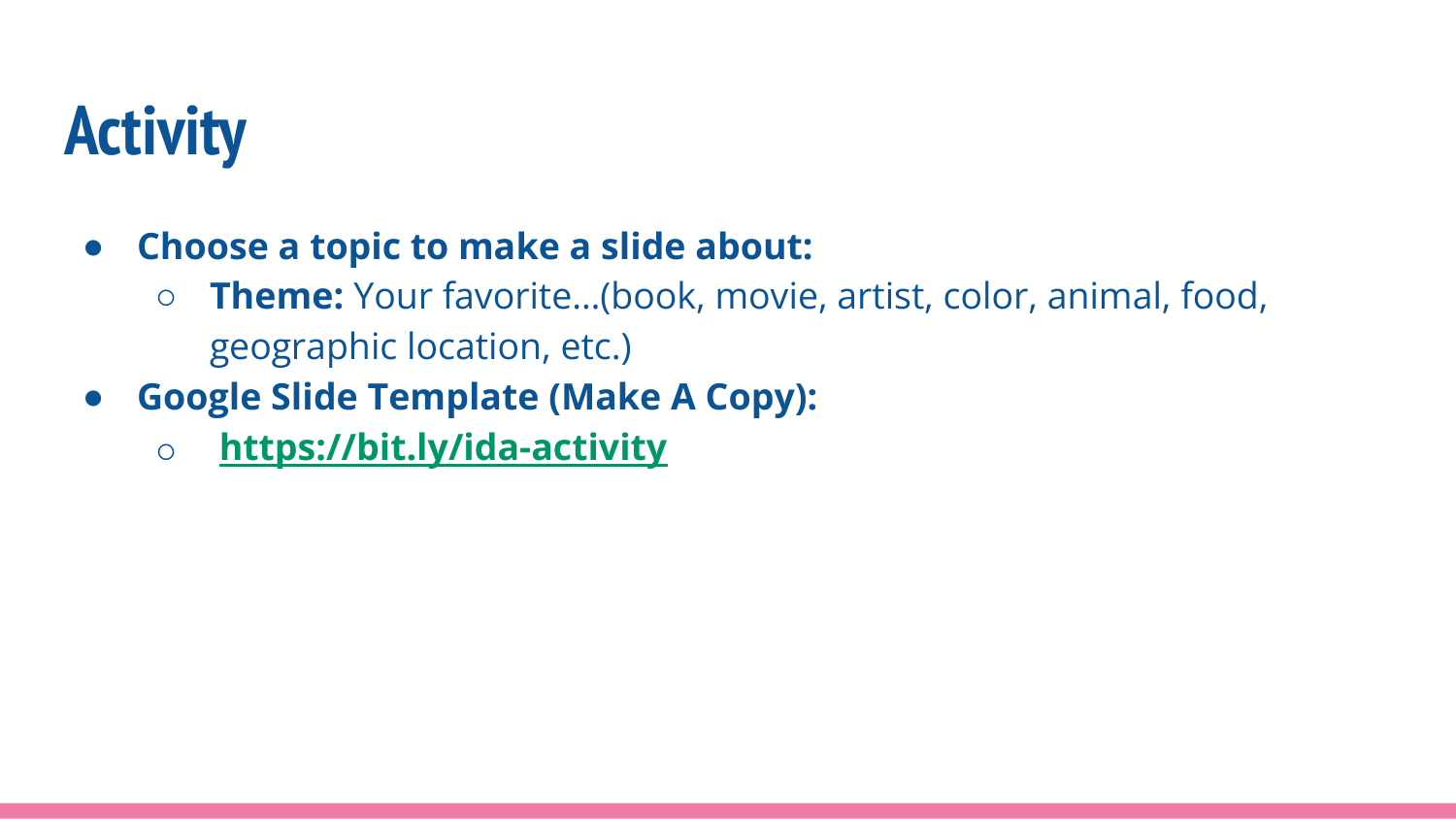

# Activity
Choose a topic to make a slide about:
Theme: Your favorite…(book, movie, artist, color, animal, food, geographic location, etc.)
Google Slide Template (Make A Copy):
 https://bit.ly/ida-activity